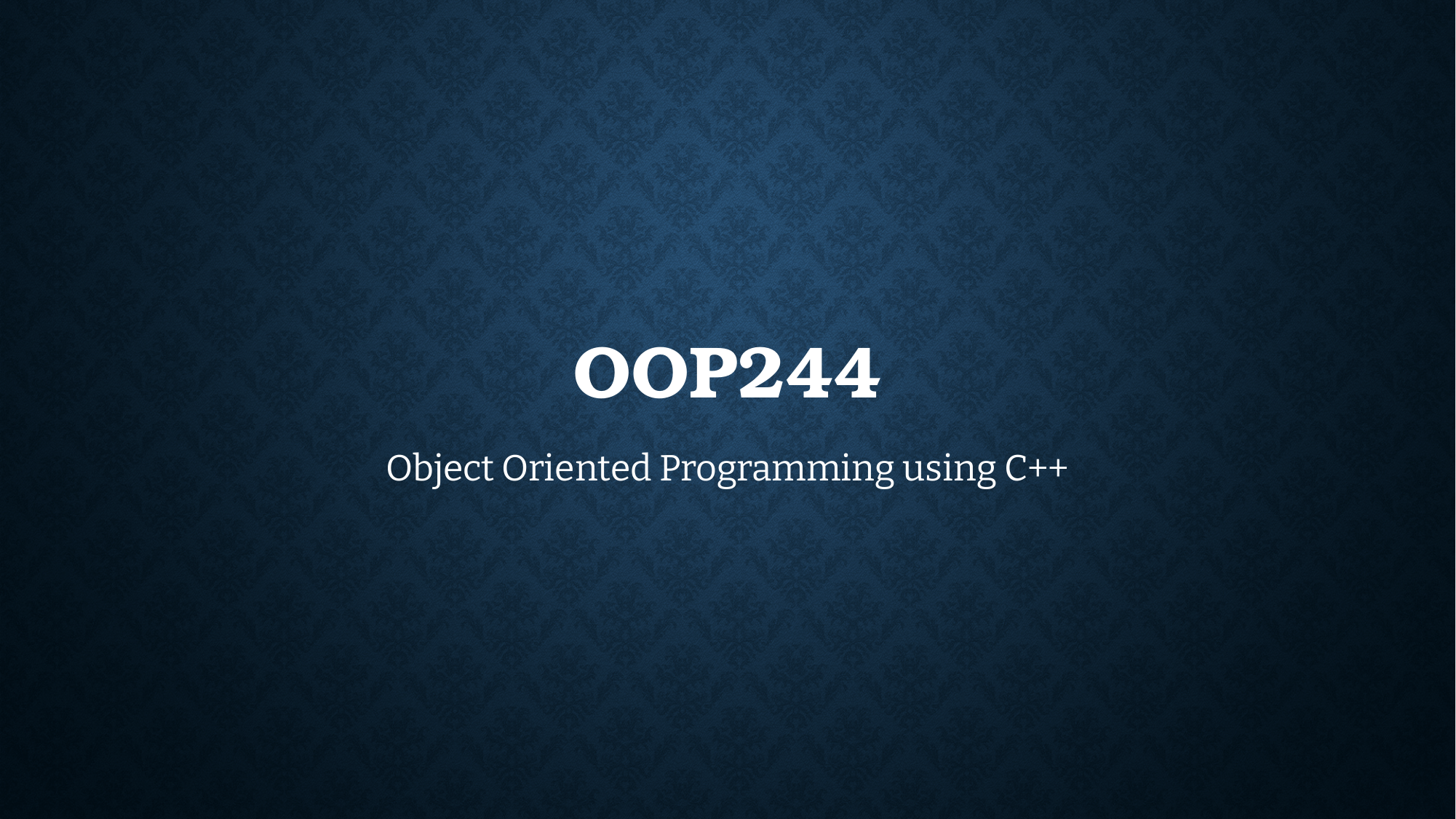

# OOP244
Object Oriented Programming using C++